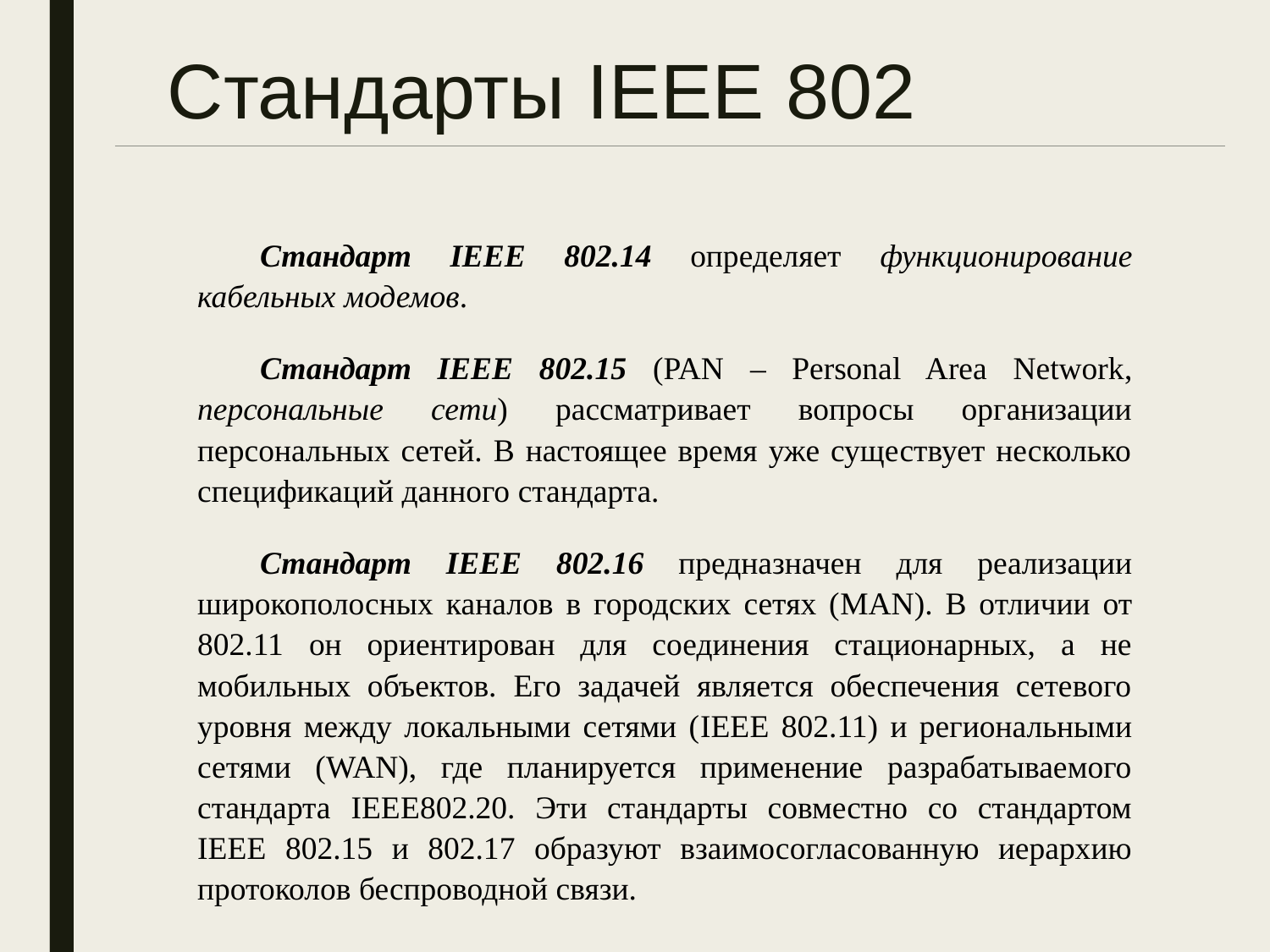

# Стандарты IEEE 802
Стандарт IEEE 802.14 определяет функционирование кабельных модемов.

Стандарт IEEE 802.15 (PAN – Personal Area Network, персональные сети) рассматривает вопросы организации персональных сетей. В настоящее время уже существует несколько спецификаций данного стандарта.

Стандарт IEEE 802.16 предназначен для реализации широкополосных каналов в городских сетях (MAN). В отличии от 802.11 он ориентирован для соединения стационарных, а не мобильных объектов. Его задачей является обеспечения сетевого уровня между локальными сетями (IEEE 802.11) и региональными сетями (WAN), где планируется применение разрабатываемого стандарта IEEE802.20. Эти стандарты совместно со стандартом IEEE 802.15 и 802.17 образуют взаимосогласованную иерархию протоколов беспроводной связи.